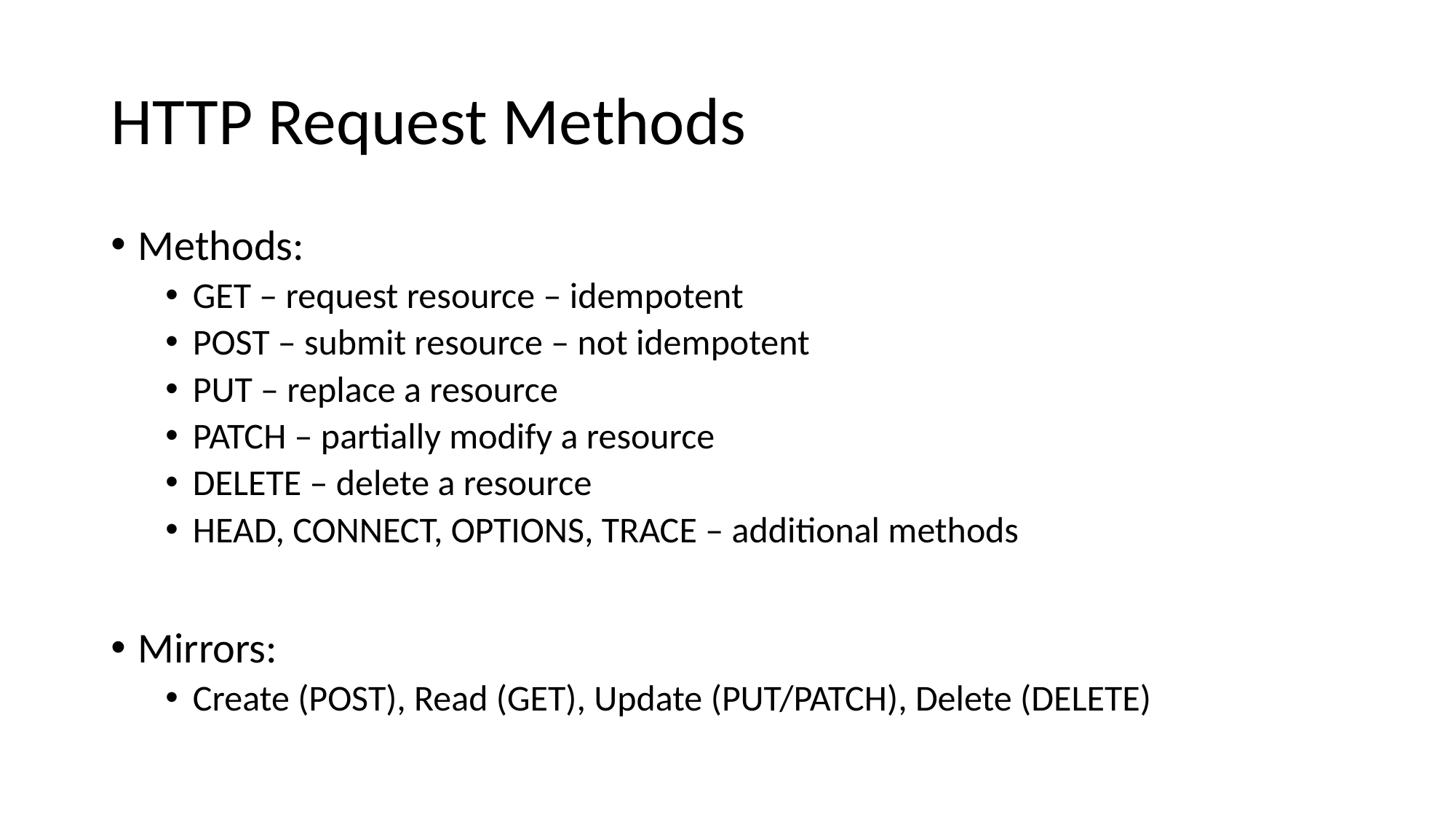

# HTTP Request Methods
Methods:
GET – request resource – idempotent
POST – submit resource – not idempotent
PUT – replace a resource
PATCH – partially modify a resource
DELETE – delete a resource
HEAD, CONNECT, OPTIONS, TRACE – additional methods

Mirrors:
Create (POST), Read (GET), Update (PUT/PATCH), Delete (DELETE)